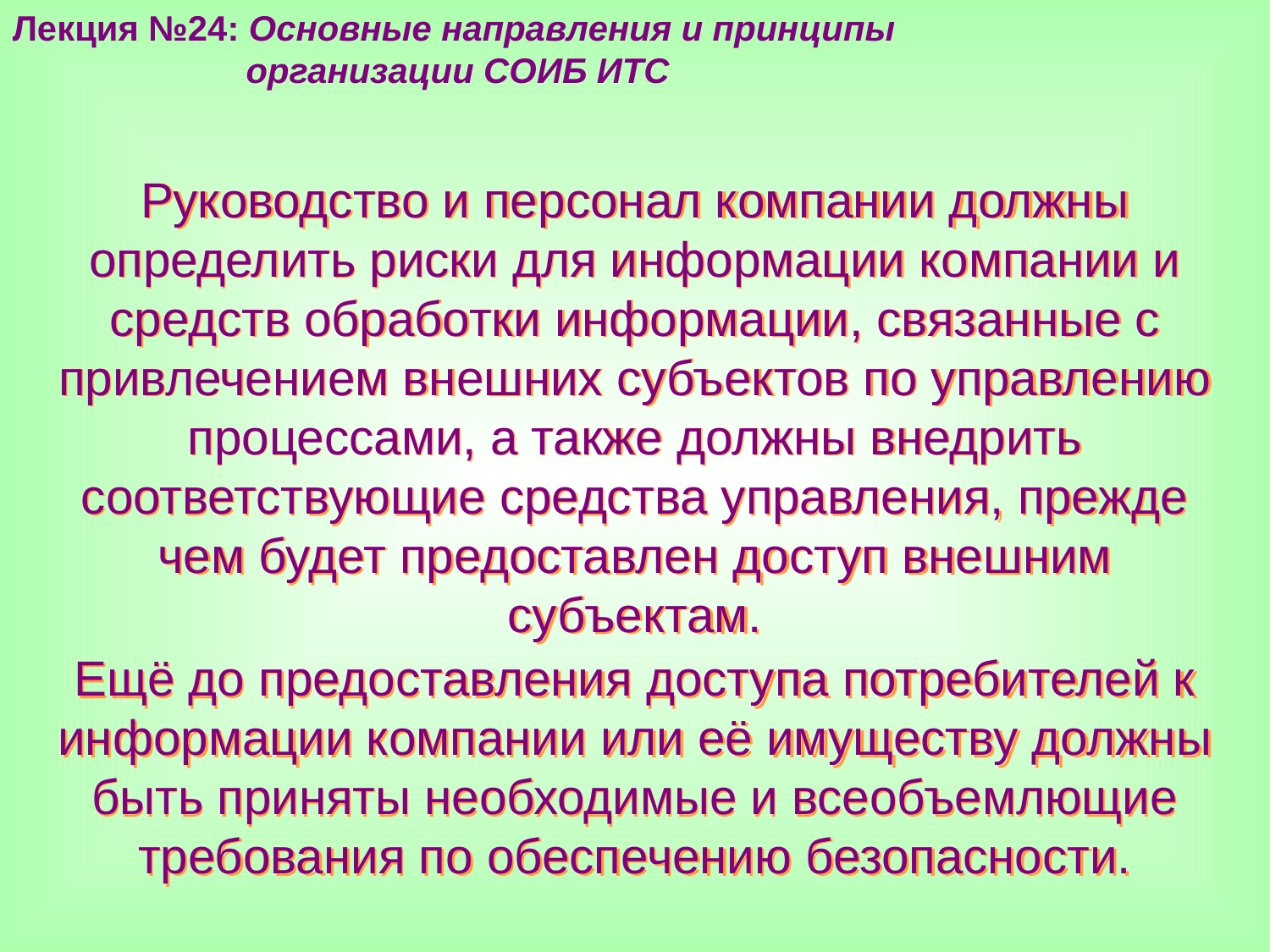

Лекция №24: Основные направления и принципы
                        организации СОИБ ИТС
Руководство и персонал компании должны определить риски для информации компании и средств обработки информации, связанные с привлечением внешних субъектов по управлению процессами, а также должны внедрить соответствующие средства управления, прежде чем будет предоставлен доступ внешним субъектам.
Ещё до предоставления доступа потребителей к информации компании или её имуществу должны быть приняты необходимые и всеобъемлющие требования по обеспечению безопасности.